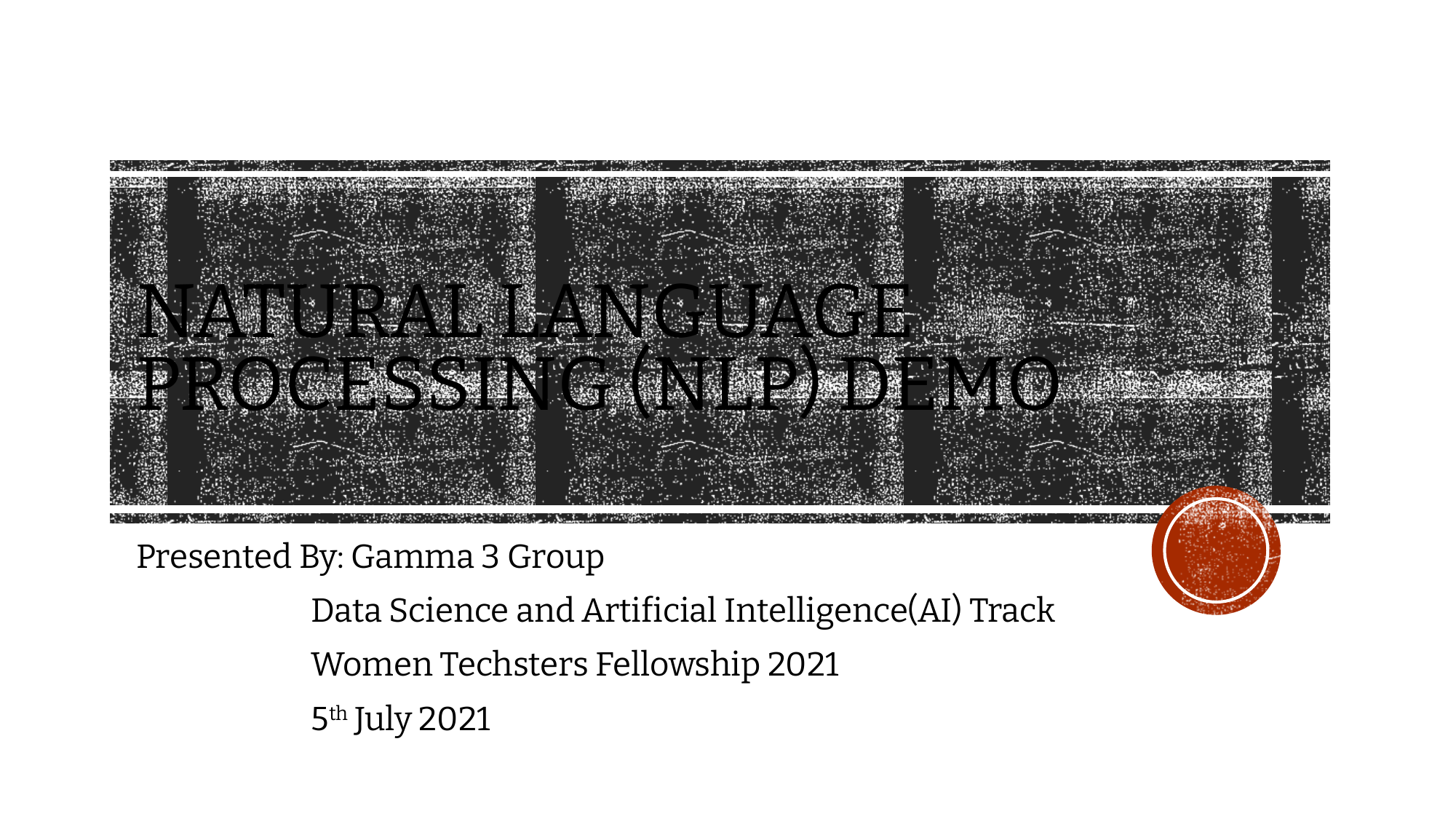

# NATURAL LANGUAGE PROCESSING (NLP) DEMO
Presented By: Gamma 3 Group
                          Data Science and Artificial Intelligence(AI) Track
                          Women Techsters Fellowship 2021
                          5th July 2021